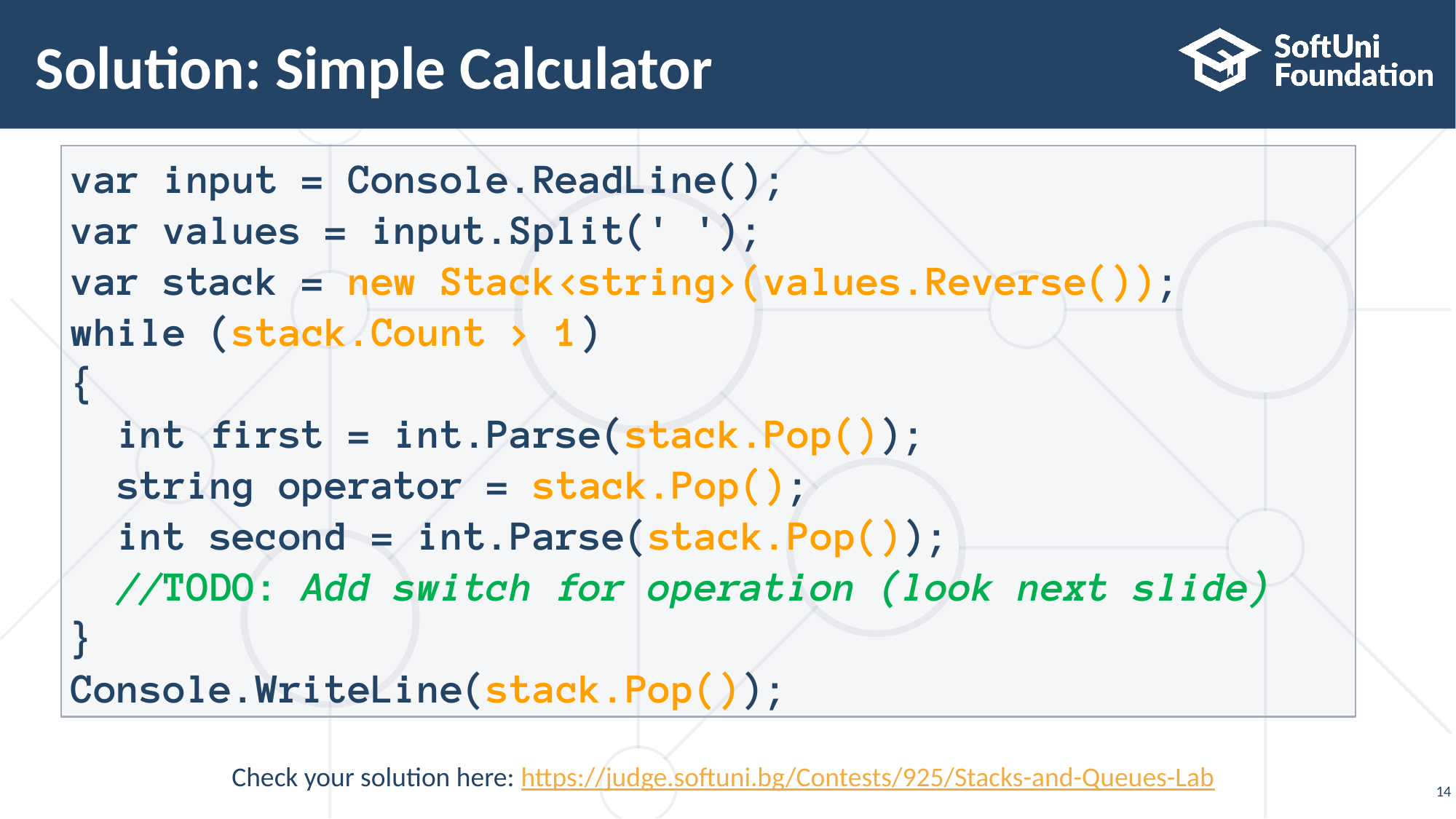

# Solution: Simple Calculator
var input = Console.ReadLine();
var values = input.Split(' ');
var stack = new Stack<string>(values.Reverse());
while (stack.Count > 1)
{
  int first = int.Parse(stack.Pop());
  string operator = stack.Pop();
  int second = int.Parse(stack.Pop());
  //TODO: Add switch for operation (look next slide)
}
Console.WriteLine(stack.Pop());
Check your solution here: https://judge.softuni.bg/Contests/925/Stacks-and-Queues-Lab
14